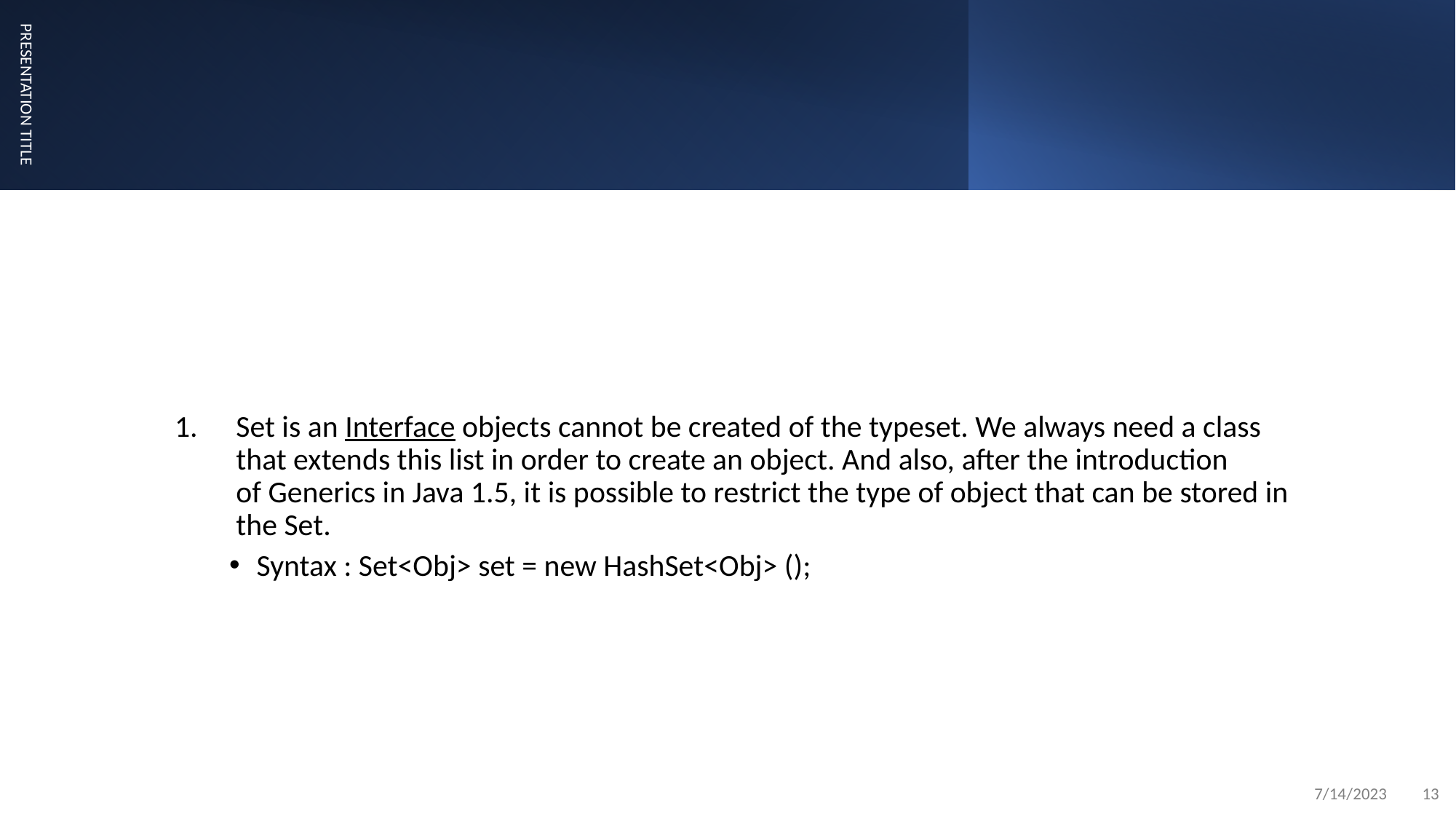

#
PRESENTATION TITLE
Set is an Interface objects cannot be created of the typeset. We always need a class that extends this list in order to create an object. And also, after the introduction of Generics in Java 1.5, it is possible to restrict the type of object that can be stored in the Set.
Syntax : Set<Obj> set = new HashSet<Obj> ();
7/14/2023
13